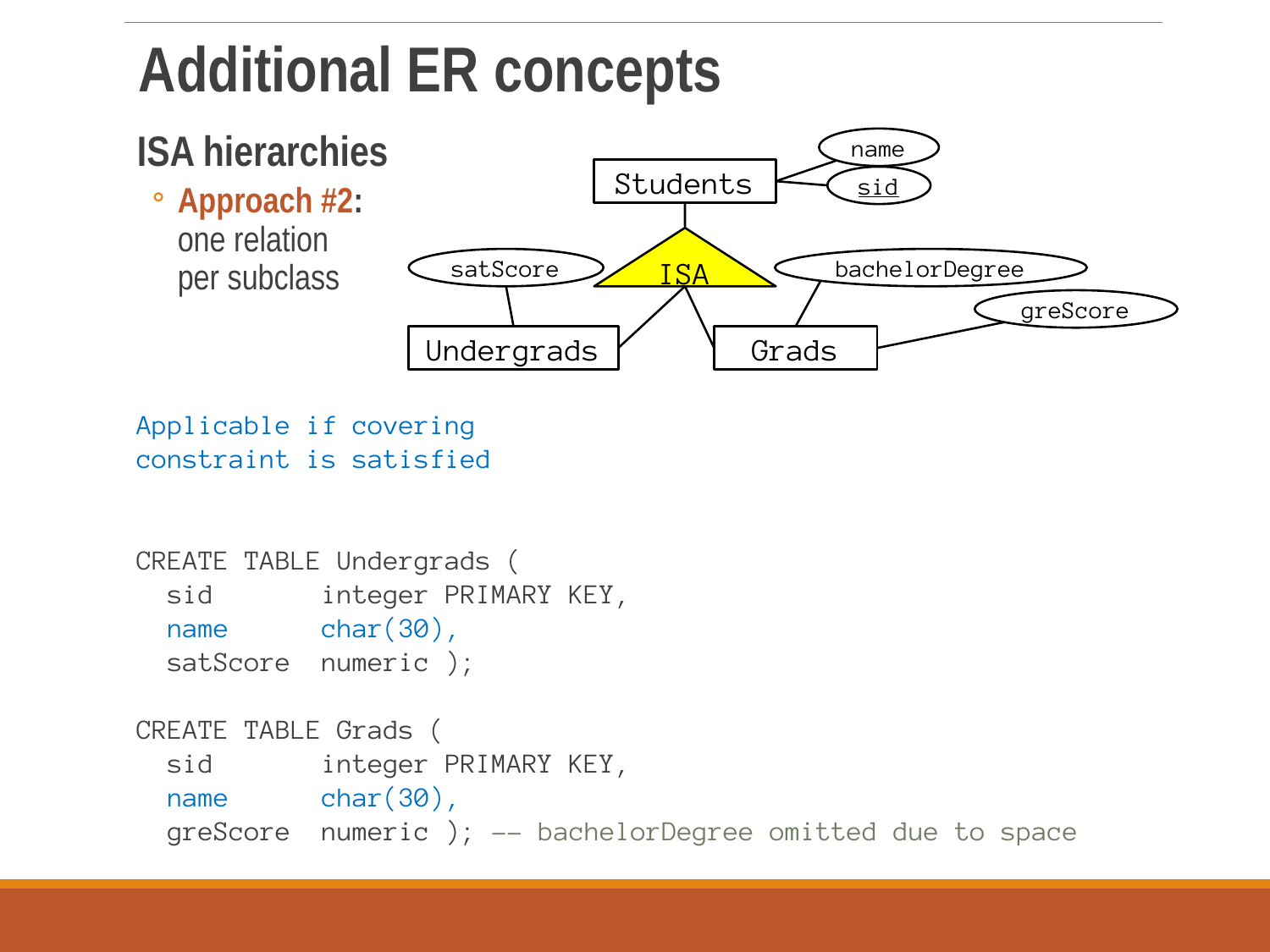

Additional ER concepts
ISA hierarchies
Approach #2:
one relation
per subclass

Applicable if covering
constraint is satisfied

CREATE TABLE Undergrads (
  sid       integer PRIMARY KEY,
  name      char(30),
  satScore  numeric );

CREATE TABLE Grads (
  sid       integer PRIMARY KEY,
  name      char(30),
  greScore  numeric ); -- bachelorDegree omitted due to space
name
Students
sid
ISA
satScore
bachelorDegree
greScore
Undergrads
Grads